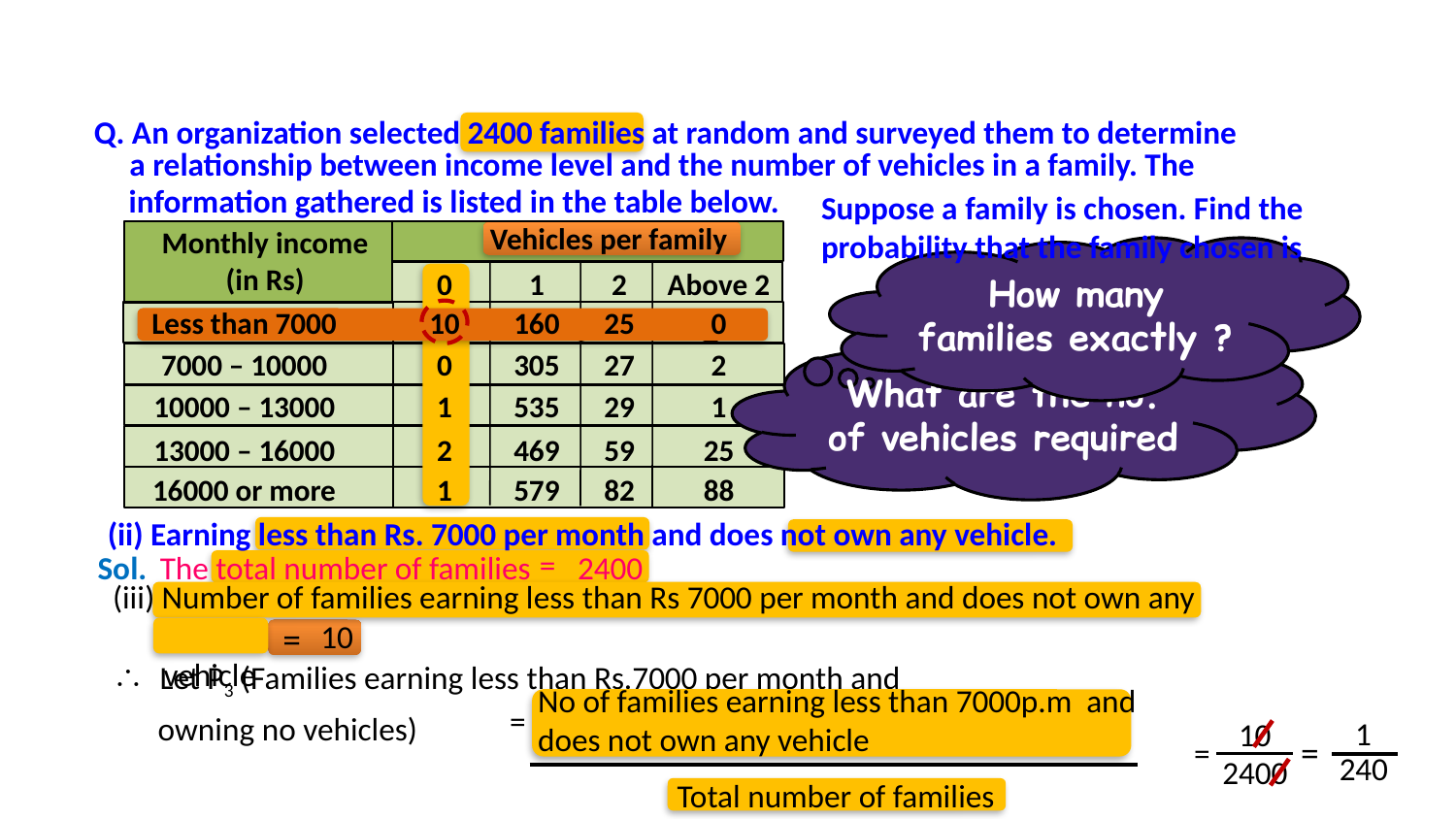

Q. An organization selected 2400 families at random and surveyed them to determine

a relationship between income level and the number of vehicles in a family. The
information gathered is listed in the table below.
Suppose a family is chosen. Find the
probability that the family chosen is
Vehicles per family
Monthly income
(in Rs)

How many families exactly ?
0
1
2
Above 2

Less than 7000
10
160
25
0

What are the no. of vehicles required
7000 – 10000
0
305
27
2
10000 – 13000
1
535
29
1
13000 – 16000
2
469
59
25
16000 or more
1
579
82
88
(ii) Earning less than Rs. 7000 per month and does not own any vehicle.
What is the income range ?

=
The total number of families
2400
Sol.

(iii) Number of families earning less than Rs 7000 per month and does not own any
       vehicle
What are the total no. of families

=
10

Let P3 (Families earning less than Rs.7000 per month and
      owning no vehicles)
No of families earning less than 7000p.m  and does not own any vehicle

=
1
240
10
=
=
2400
Total number of families